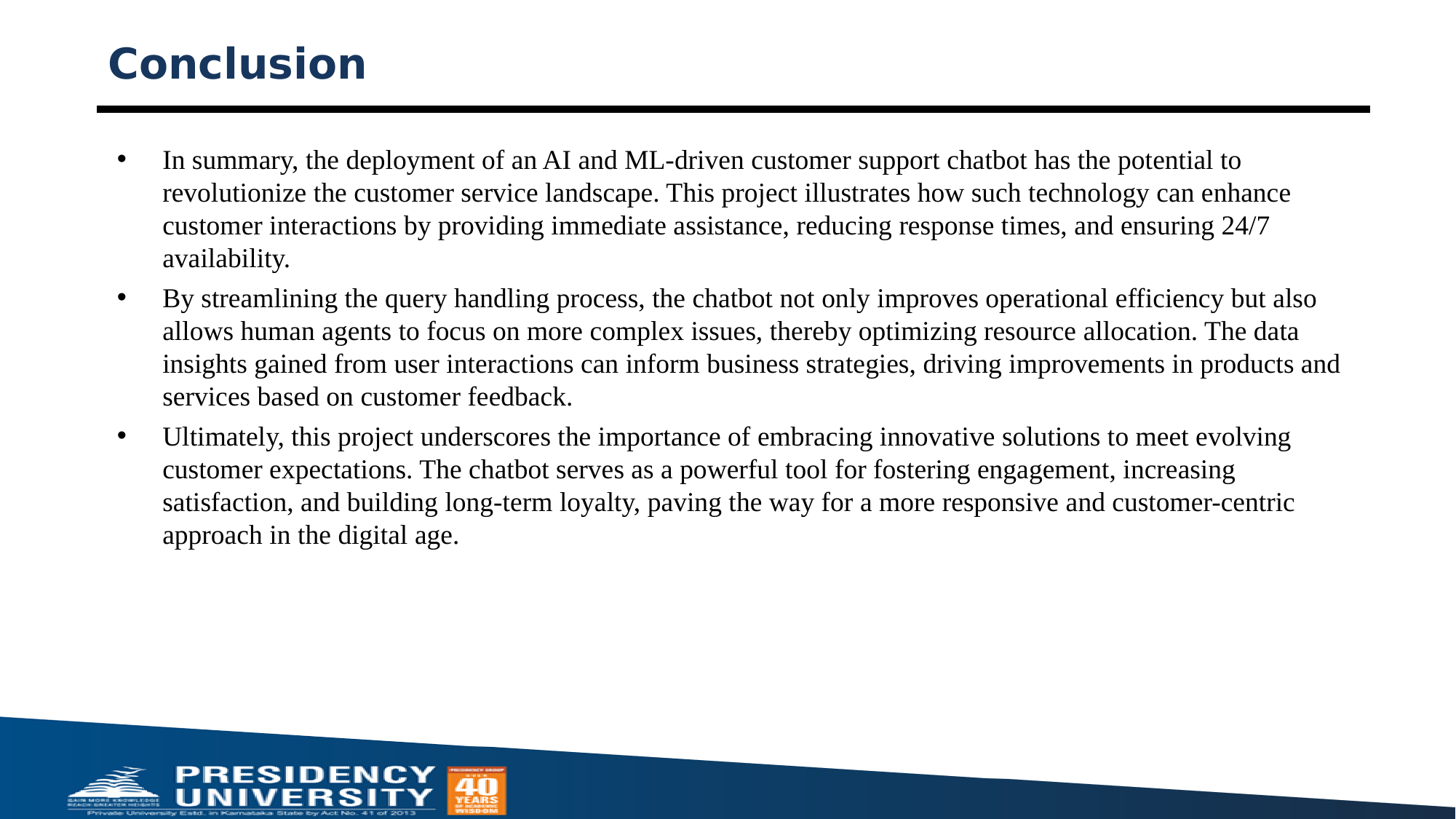

# Conclusion
In summary, the deployment of an AI and ML-driven customer support chatbot has the potential to revolutionize the customer service landscape. This project illustrates how such technology can enhance customer interactions by providing immediate assistance, reducing response times, and ensuring 24/7 availability.
By streamlining the query handling process, the chatbot not only improves operational efficiency but also allows human agents to focus on more complex issues, thereby optimizing resource allocation. The data insights gained from user interactions can inform business strategies, driving improvements in products and services based on customer feedback.
Ultimately, this project underscores the importance of embracing innovative solutions to meet evolving customer expectations. The chatbot serves as a powerful tool for fostering engagement, increasing satisfaction, and building long-term loyalty, paving the way for a more responsive and customer-centric approach in the digital age.